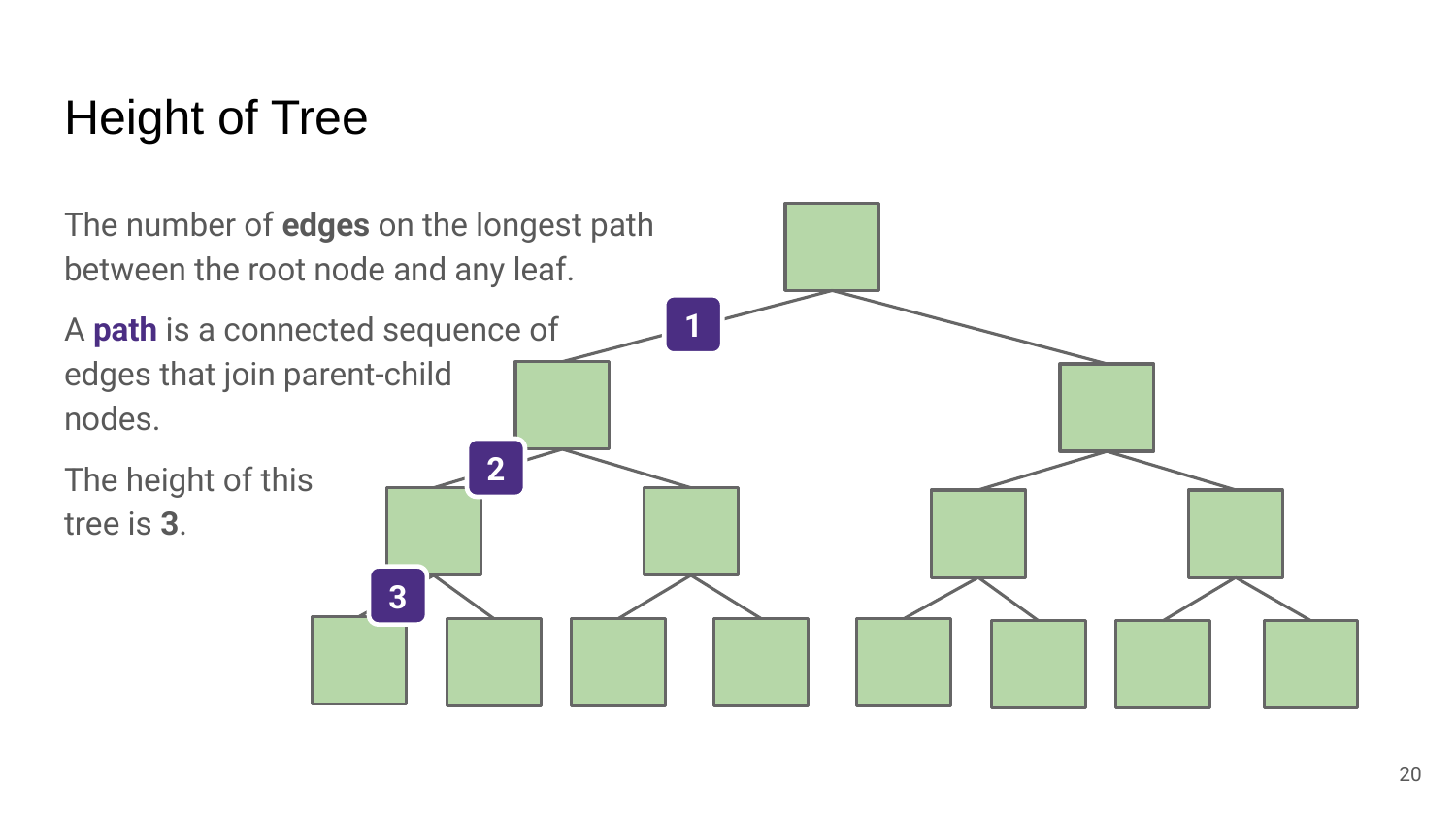

# Height of Tree
The number of edges on the longest path between the root node and any leaf.
A path is a connected sequence of
edges that join parent-child
nodes.
The height of this
tree is 3.

1
2
3
20